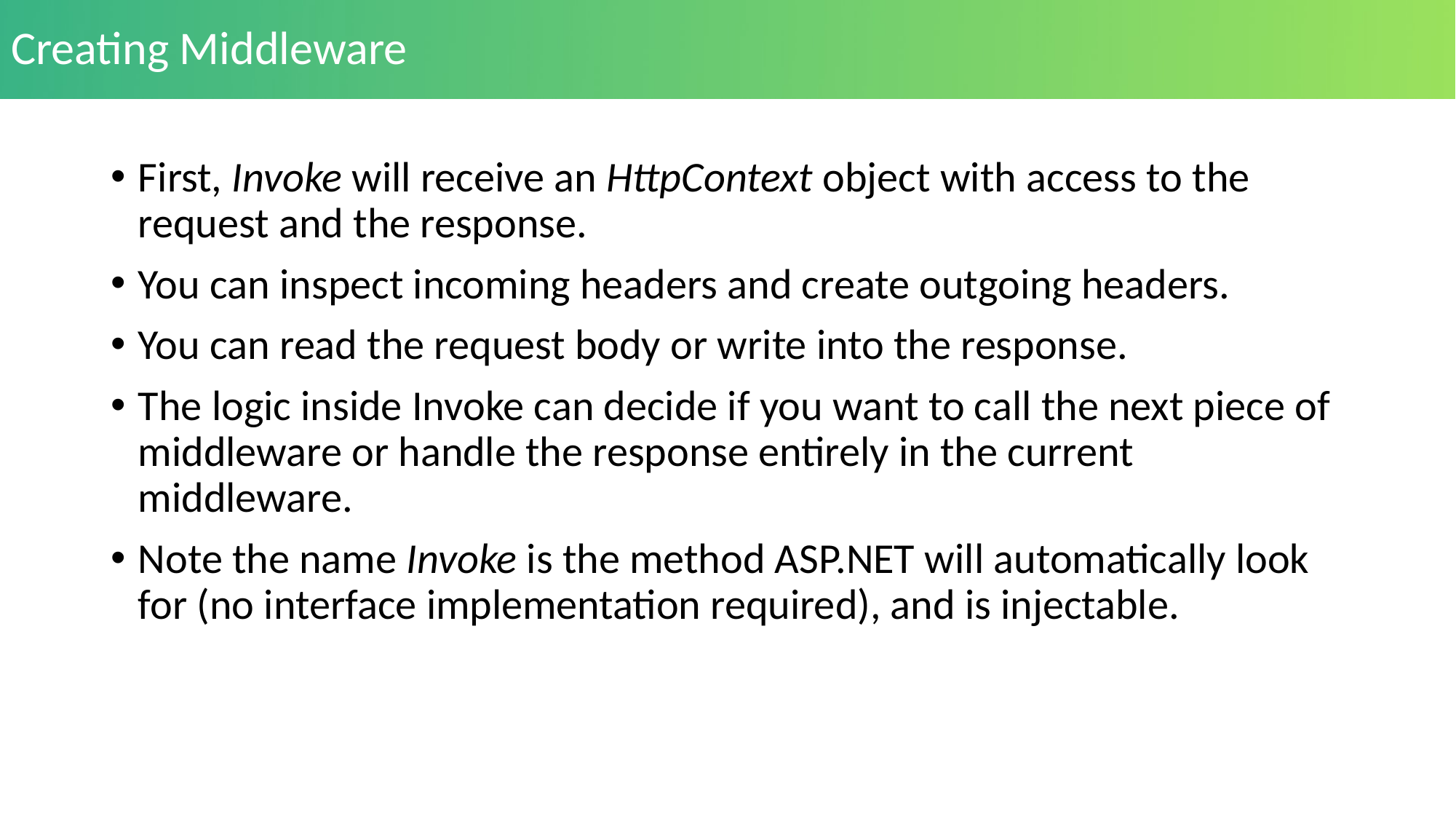

# Creating Middleware
First, Invoke will receive an HttpContext object with access to the request and the response.
You can inspect incoming headers and create outgoing headers.
You can read the request body or write into the response.
The logic inside Invoke can decide if you want to call the next piece of middleware or handle the response entirely in the current middleware.
Note the name Invoke is the method ASP.NET will automatically look for (no interface implementation required), and is injectable.